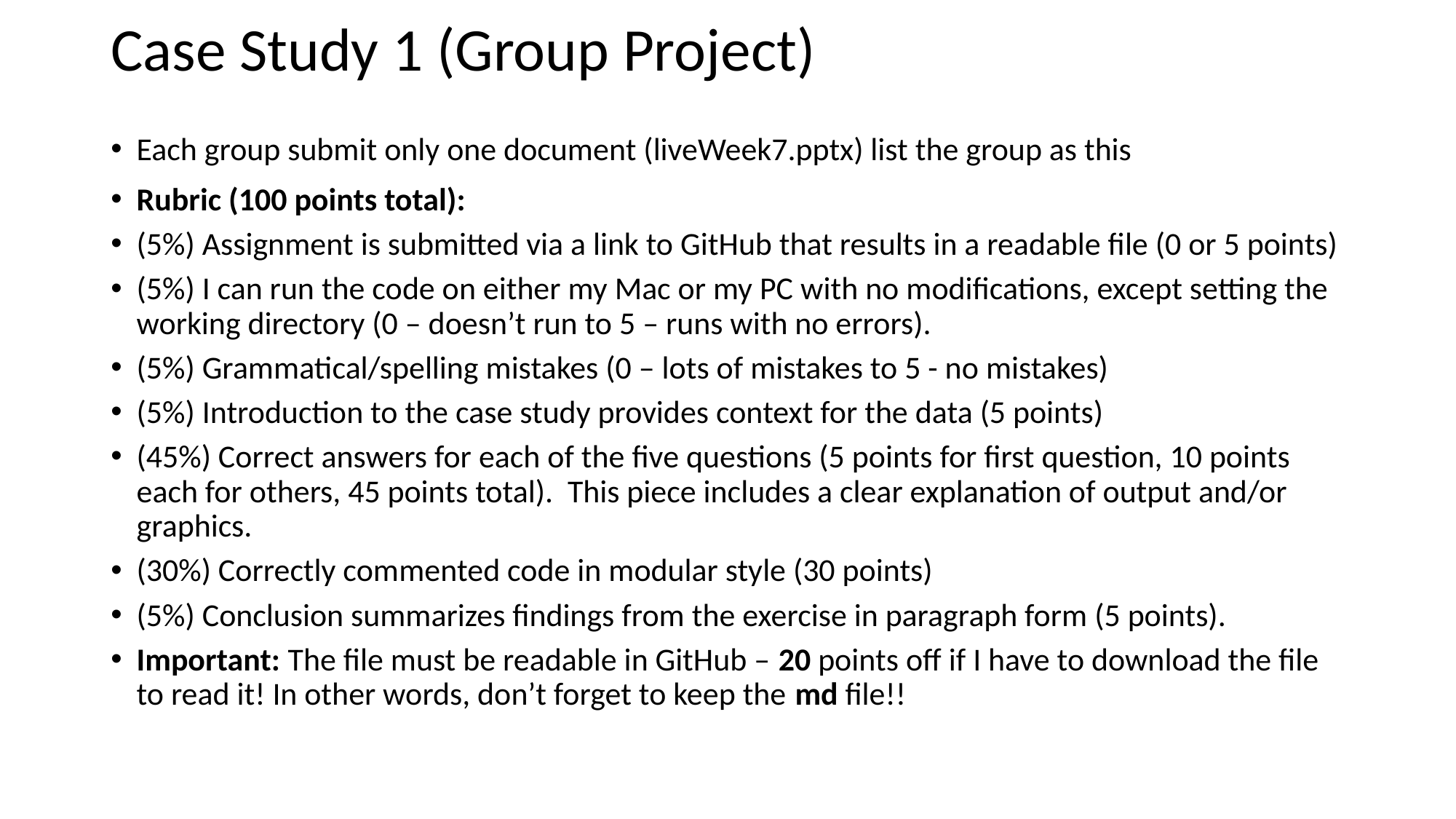

# Case Study 1 (Group Project)
Each group submit only one document (liveWeek7.pptx) list the group as this
Rubric (100 points total):
(5%) Assignment is submitted via a link to GitHub that results in a readable file (0 or 5 points)
(5%) I can run the code on either my Mac or my PC with no modifications, except setting the working directory (0 – doesn’t run to 5 – runs with no errors).
(5%) Grammatical/spelling mistakes (0 – lots of mistakes to 5 - no mistakes)
(5%) Introduction to the case study provides context for the data (5 points)
(45%) Correct answers for each of the five questions (5 points for first question, 10 points each for others, 45 points total).  This piece includes a clear explanation of output and/or graphics.
(30%) Correctly commented code in modular style (30 points)
(5%) Conclusion summarizes findings from the exercise in paragraph form (5 points).
Important: The file must be readable in GitHub – 20 points off if I have to download the file to read it! In other words, don’t forget to keep the md file!!